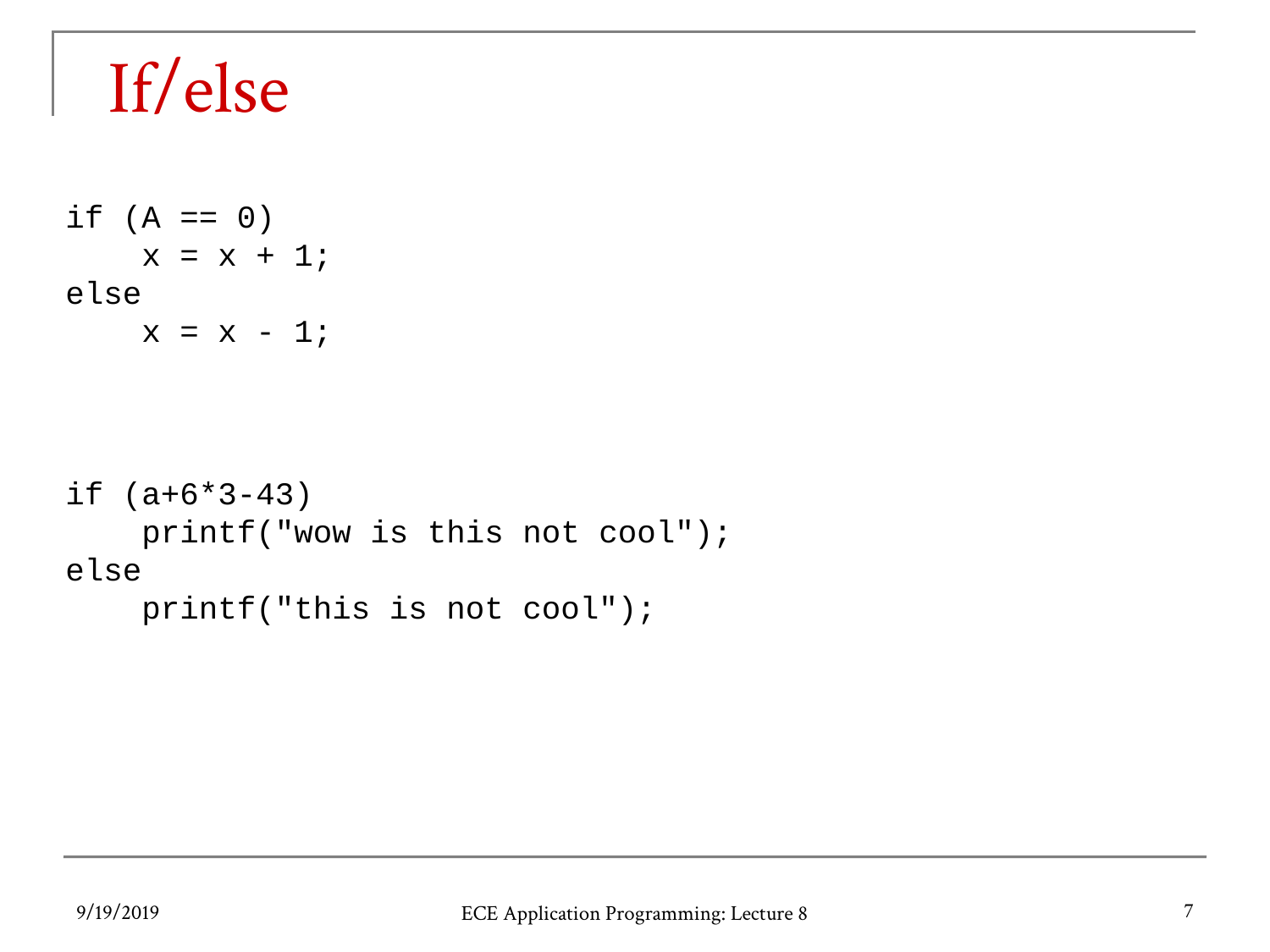

# If/else
if (A == 0)
    x = x + 1;
else
    x = x - 1;

if (a+6*3-43)
    printf("wow is this not cool");
else
    printf("this is not cool");

9/19/2019
7
ECE Application Programming: Lecture 8